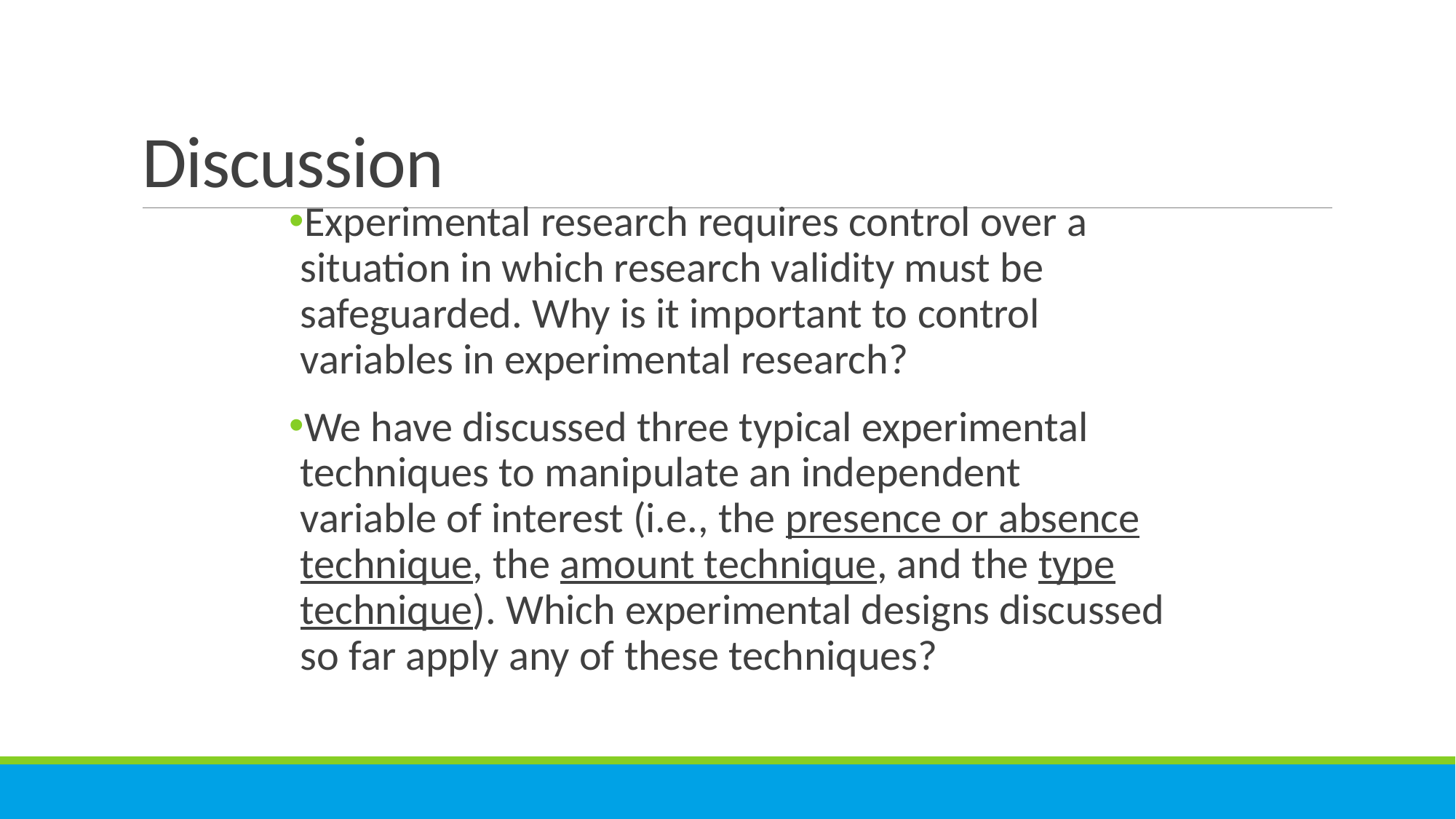

# Discussion
Experimental research requires control over a situation in which research validity must be safeguarded. Why is it important to control variables in experimental research?
We have discussed three typical experimental techniques to manipulate an independent variable of interest (i.e., the presence or absence technique, the amount technique, and the type technique). Which experimental designs discussed so far apply any of these techniques?